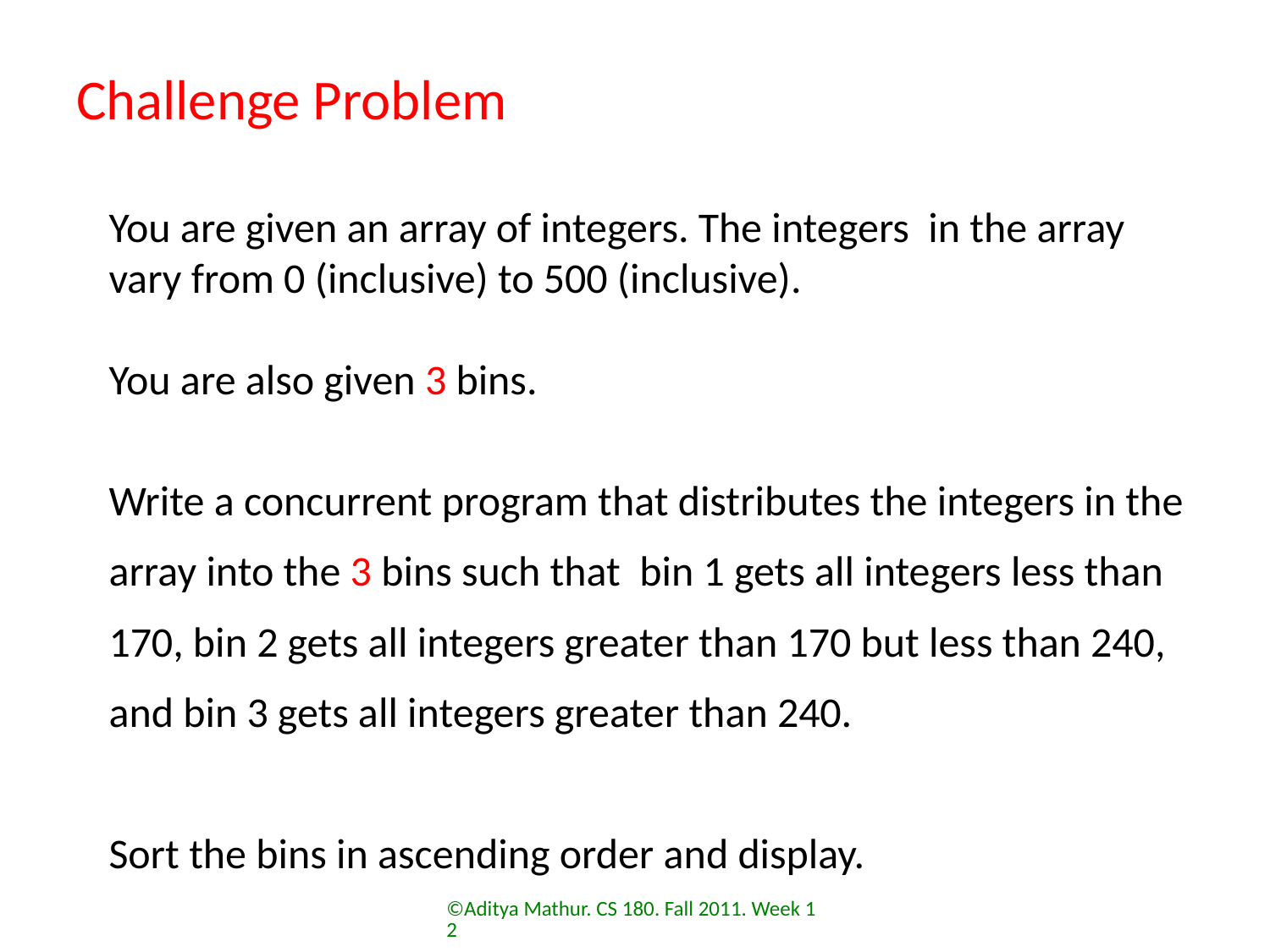

# Challenge Problem
You are given an array of integers. The integers  in the array vary from 0 (inclusive) to 500 (inclusive).

You are also given 3 bins.

Write a concurrent program that distributes the integers in the array into the 3 bins such that  bin 1 gets all integers less than 170, bin 2 gets all integers greater than 170 but less than 240, and bin 3 gets all integers greater than 240.

Sort the bins in ascending order and display.
©Aditya Mathur. CS 180. Fall 2011. Week 12